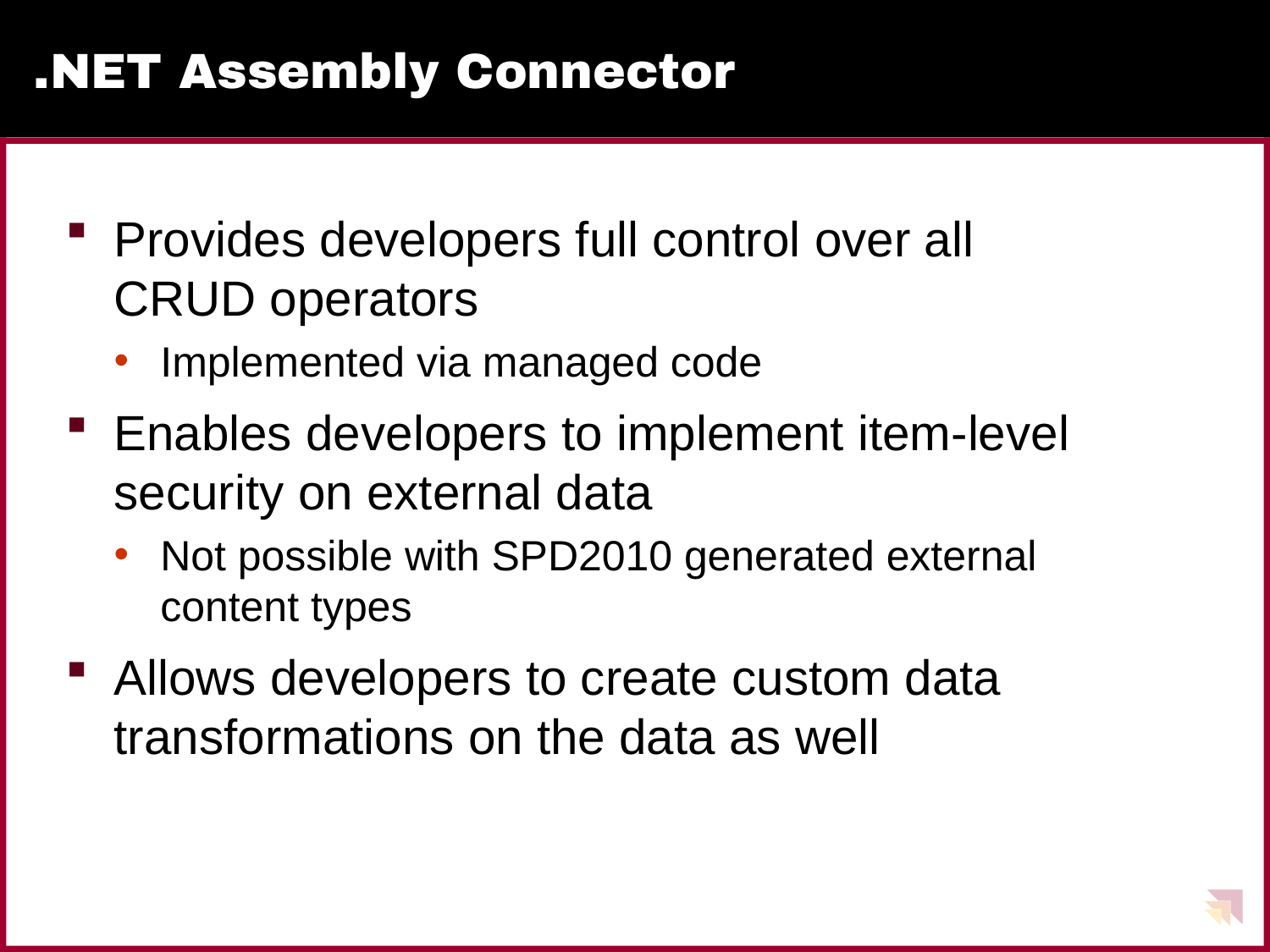

# .NET Assembly Connector
Provides developers full control over all
CRUD operators
Implemented via managed code
Enables developers to implement item-level security on external data
Not possible with SPD2010 generated external
content types
Allows developers to create custom data transformations on the data as well